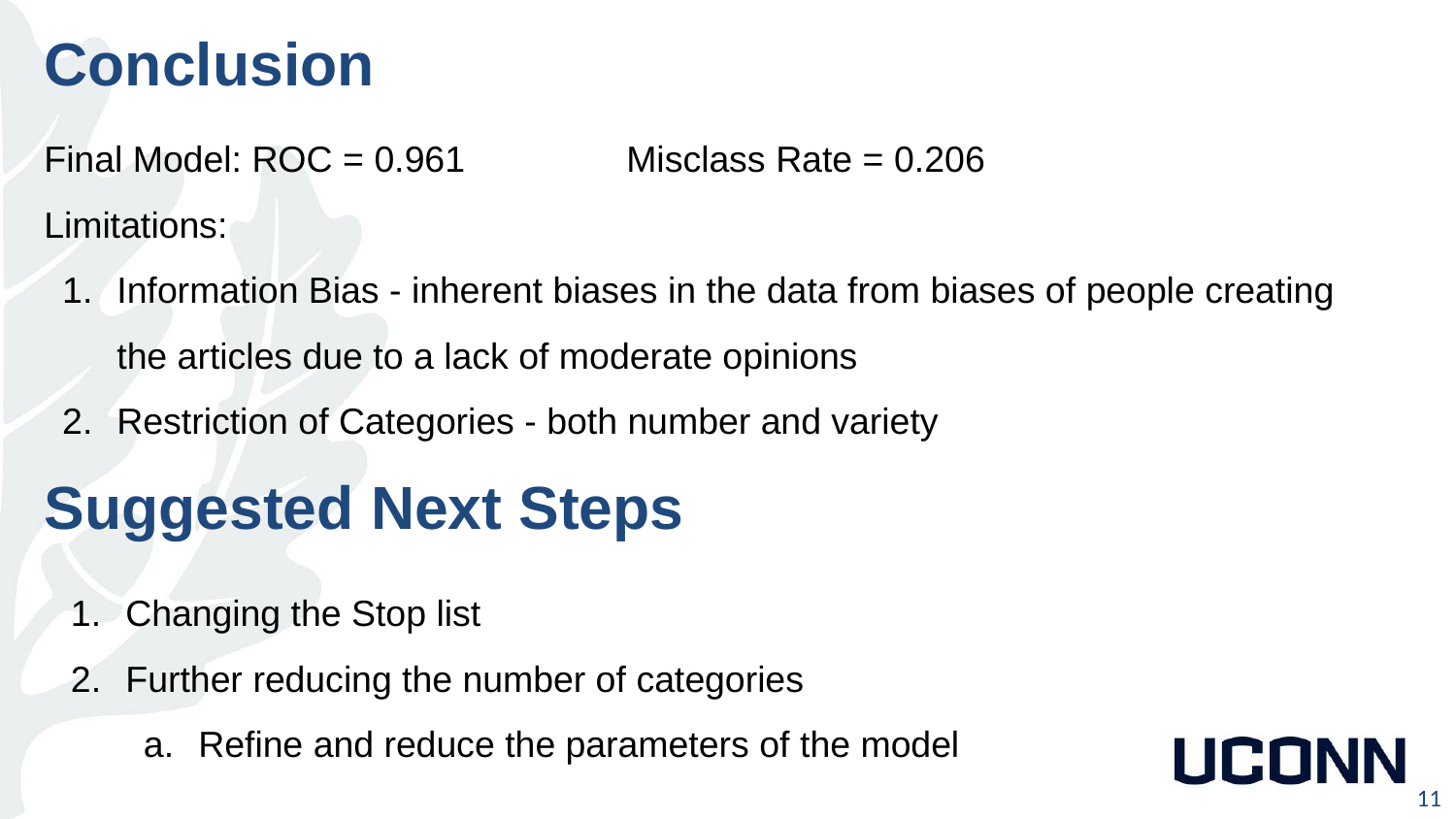

Conclusion
Final Model: ROC = 0.961		Misclass Rate = 0.206
Limitations:
Information Bias - inherent biases in the data from biases of people creating the articles due to a lack of moderate opinions
Restriction of Categories - both number and variety
Suggested Next Steps
Changing the Stop list
Further reducing the number of categories
Refine and reduce the parameters of the model

11